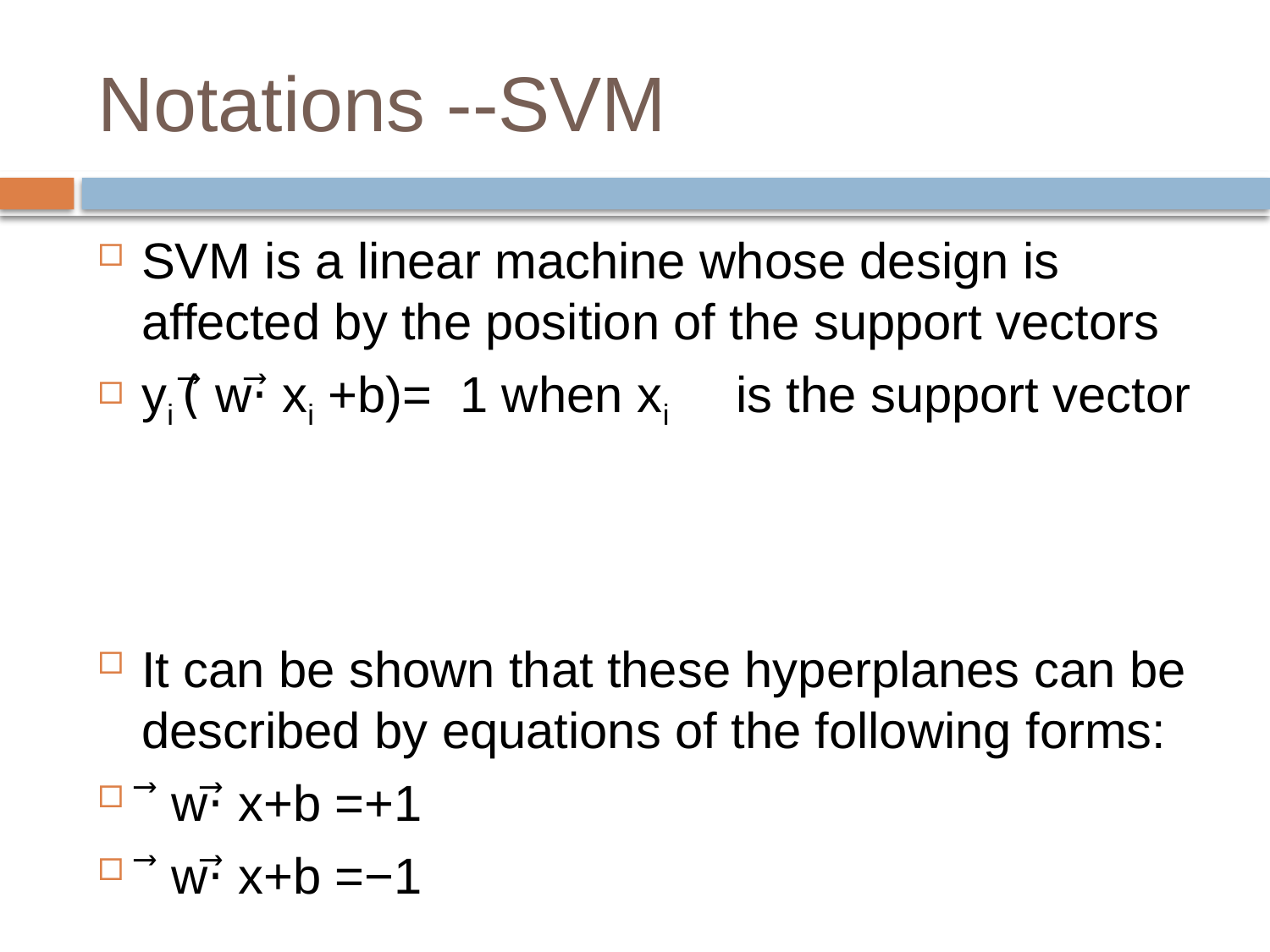

# Notations --SVM
SVM is a linear machine whose design is affected by the position of the support vectors
yi (⃗ w⋅⃗ xi +b)=  1 when xi      is the support vector

It can be shown that these hyperplanes can be described by equations of the following forms:
 ⃗ w⋅⃗ x+b =+1
 ⃗ w⋅⃗ x+b =−1